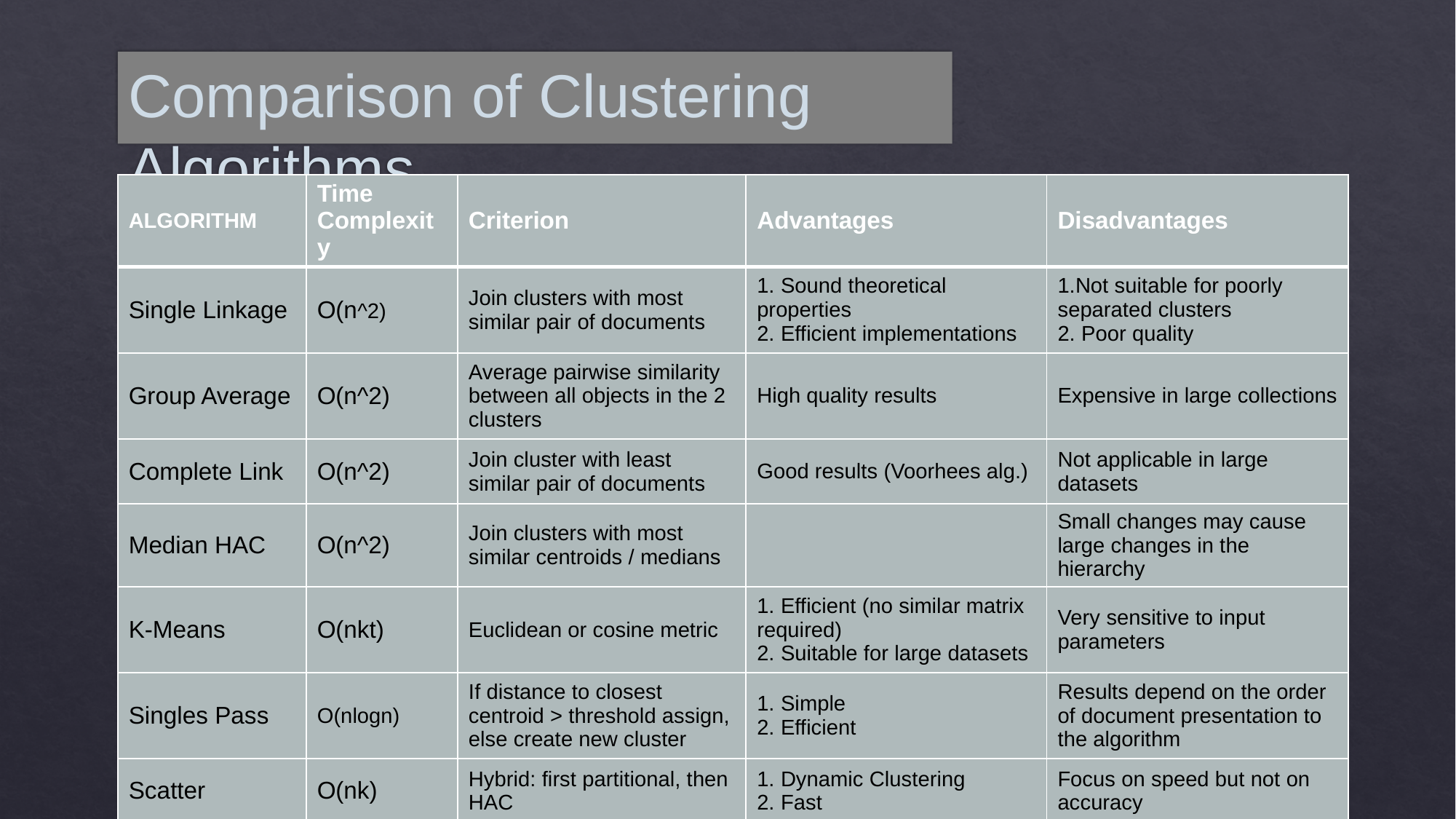

# Comparison of Clustering Algorithms
| ALGORITHM | Time Complexity | Criterion | Advantages | Disadvantages |
| --- | --- | --- | --- | --- |
| Single Linkage | O(n^2) | Join clusters with most similar pair of documents | 1. Sound theoretical properties 2. Efficient implementations | 1.Not suitable for poorly separated clusters 2. Poor quality |
| Group Average | O(n^2) | Average pairwise similarity between all objects in the 2 clusters | High quality results | Expensive in large collections |
| Complete Link | O(n^2) | Join cluster with least similar pair of documents | Good results (Voorhees alg.) | Not applicable in large datasets |
| Median HAC | O(n^2) | Join clusters with most similar centroids / medians |  | Small changes may cause large changes in the hierarchy |
| K-Means | O(nkt) | Euclidean or cosine metric | 1. Efficient (no similar matrix required) 2. Suitable for large datasets | Very sensitive to input parameters |
| Singles Pass | O(nlogn) | If distance to closest centroid > threshold assign, else create new cluster | 1. Simple 2. Efficient | Results depend on the order of document presentation to the algorithm |
| Scatter | O(nk) | Hybrid: first partitional, then HAC | 1. Dynamic Clustering 2. Fast | Focus on speed but not on accuracy |